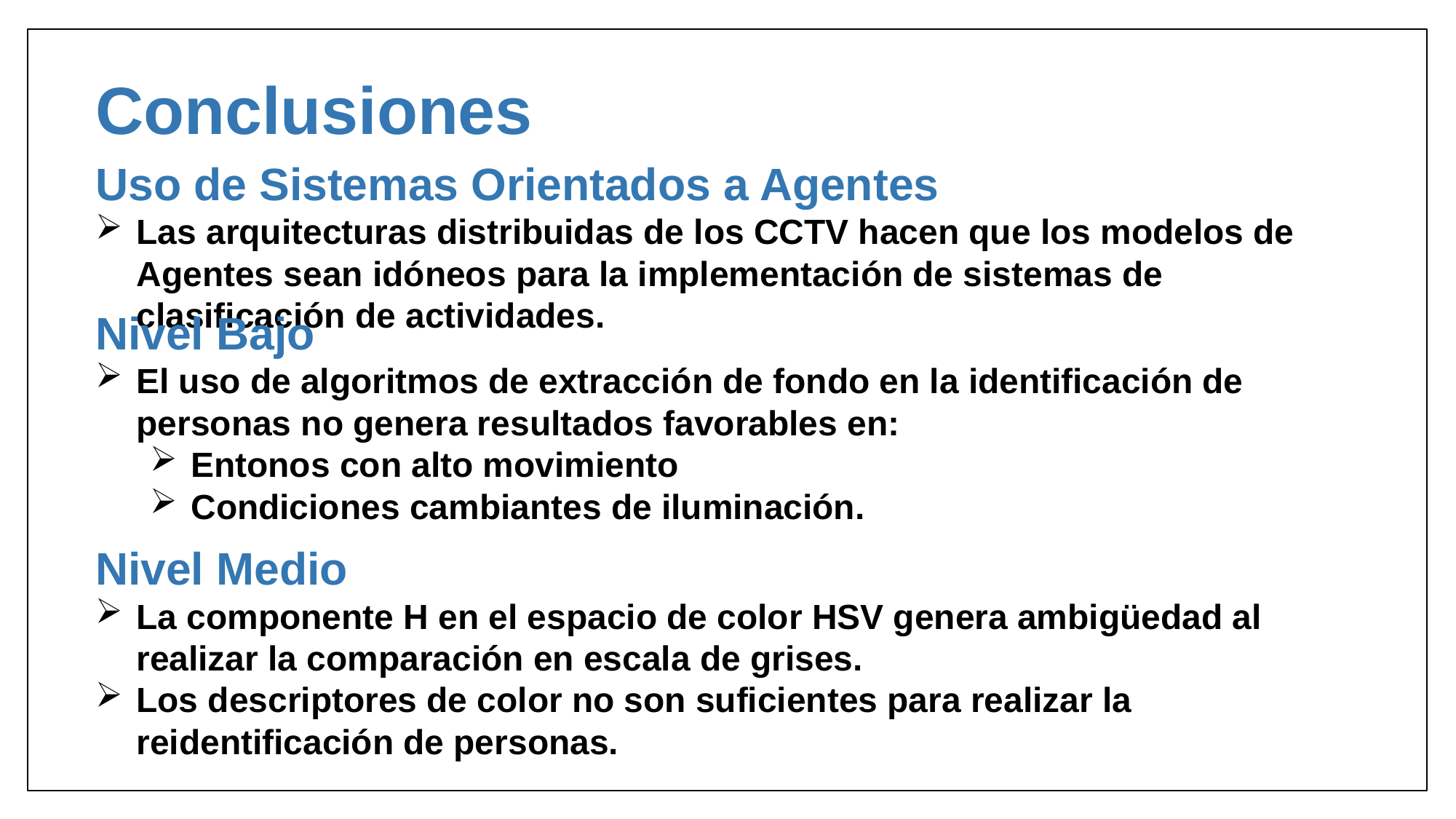

Conclusiones
Uso de Sistemas Orientados a Agentes
Las arquitecturas distribuidas de los CCTV hacen que los modelos de Agentes sean idóneos para la implementación de sistemas de clasificación de actividades.

Nivel Bajo
El uso de algoritmos de extracción de fondo en la identificación de personas no genera resultados favorables en:
Entonos con alto movimiento
Condiciones cambiantes de iluminación.

Nivel Medio
La componente H en el espacio de color HSV genera ambigüedad al realizar la comparación en escala de grises.
Los descriptores de color no son suficientes para realizar la reidentificación de personas.